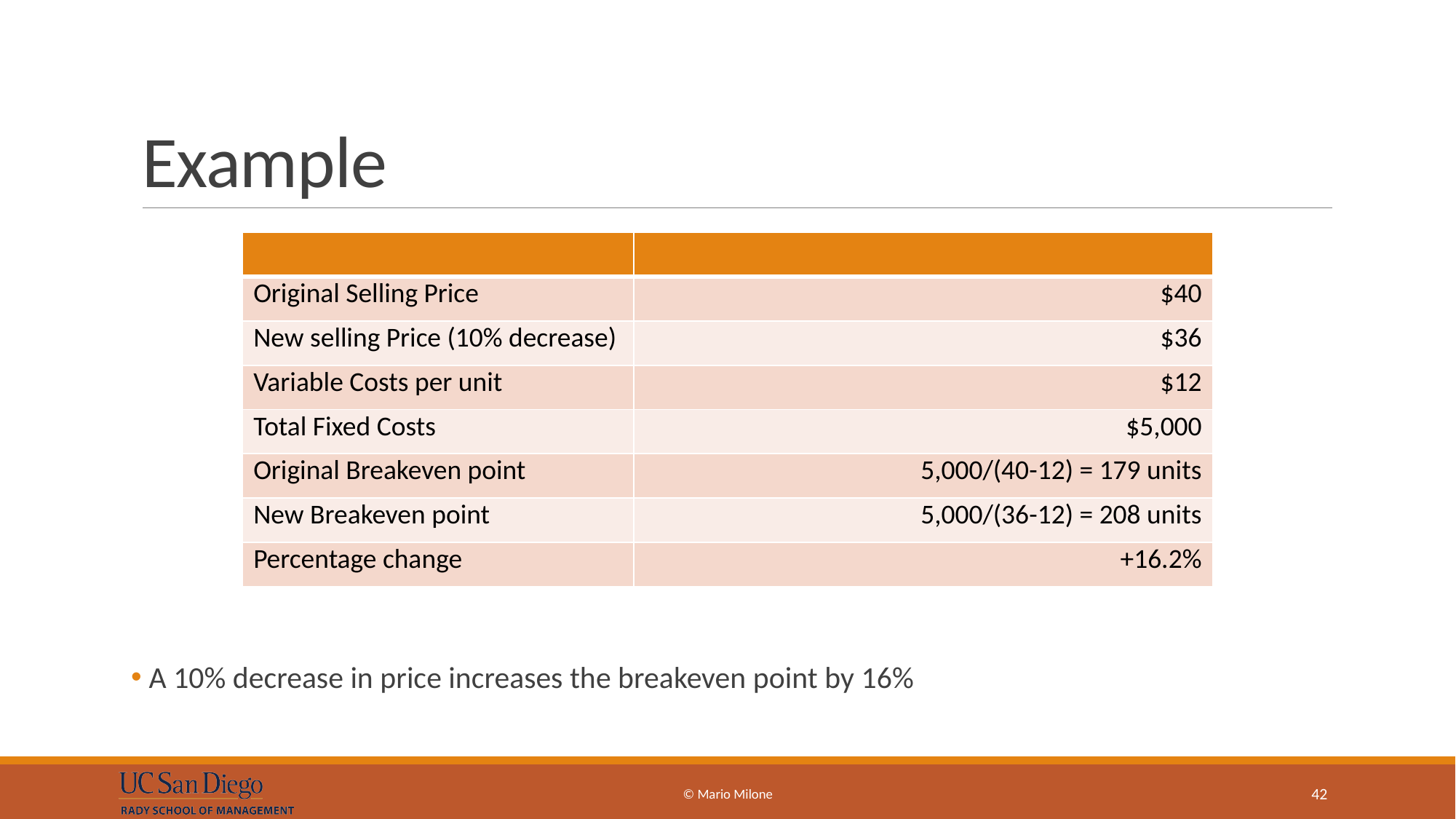

# Example

 A 10% decrease in price increases the breakeven point by 16%
|  |  |
| --- | --- |
| Original Selling Price | $40 |
| New selling Price (10% decrease) | $36 |
| Variable Costs per unit | $12 |
| Total Fixed Costs | $5,000 |
| Original Breakeven point | 5,000/(40-12) = 179 units |
| New Breakeven point | 5,000/(36-12) = 208 units |
| Percentage change | +16.2% |
© Mario Milone
42